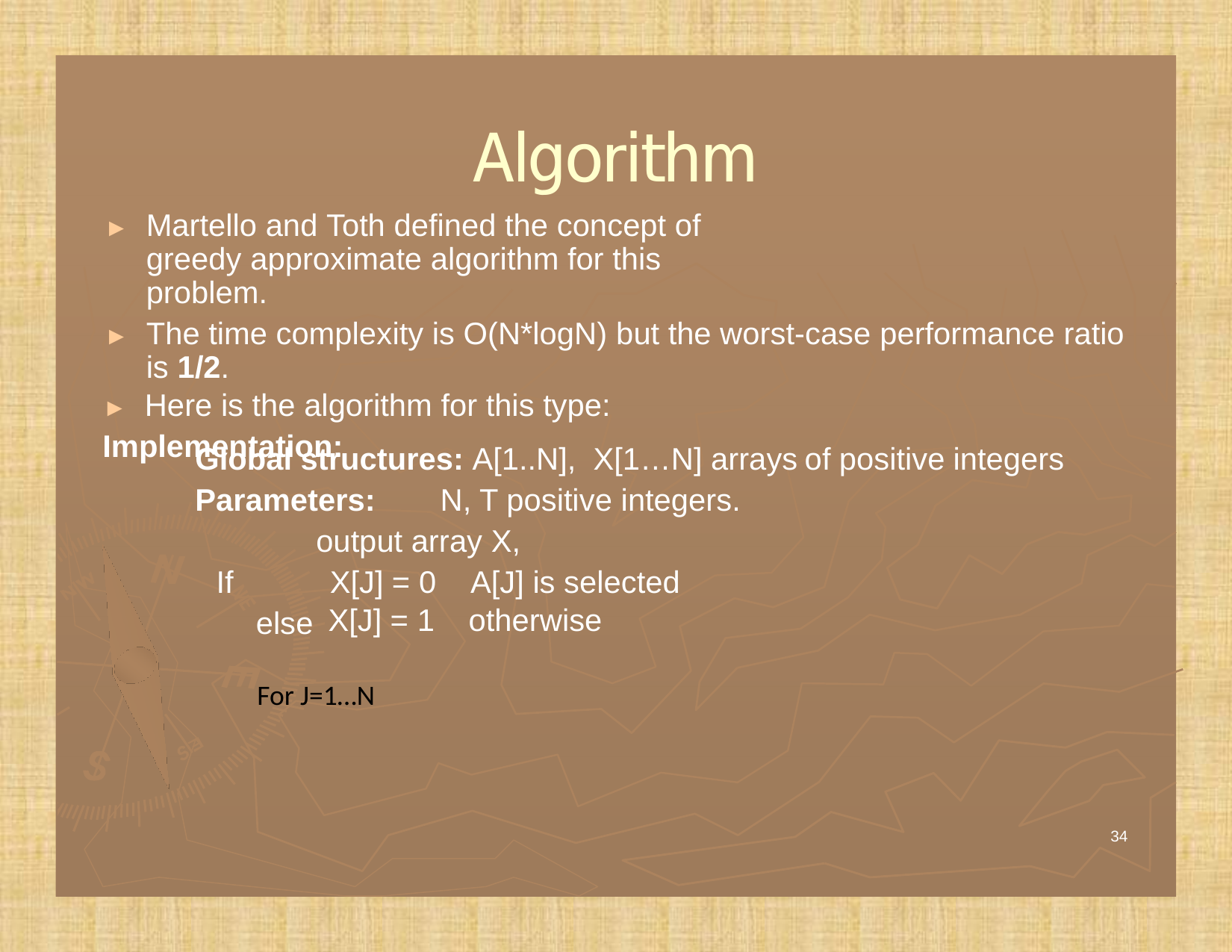

Algorithm
►	Martello and Toth defined the concept of greedy approximate algorithm for this problem.
►	The time complexity is O(N*logN) but the worst-case performance ratio is 1/2.
►  Here is the algorithm for this type:
Implementation:

Global structures: A[1..N],  X[1…N] arrays
of
positive
integers




N, T positive integers.
Parameters:

output array X,

If
X[J] = 0
X[J] = 1
A[J] is selected
otherwise

else

For J=1…N

34